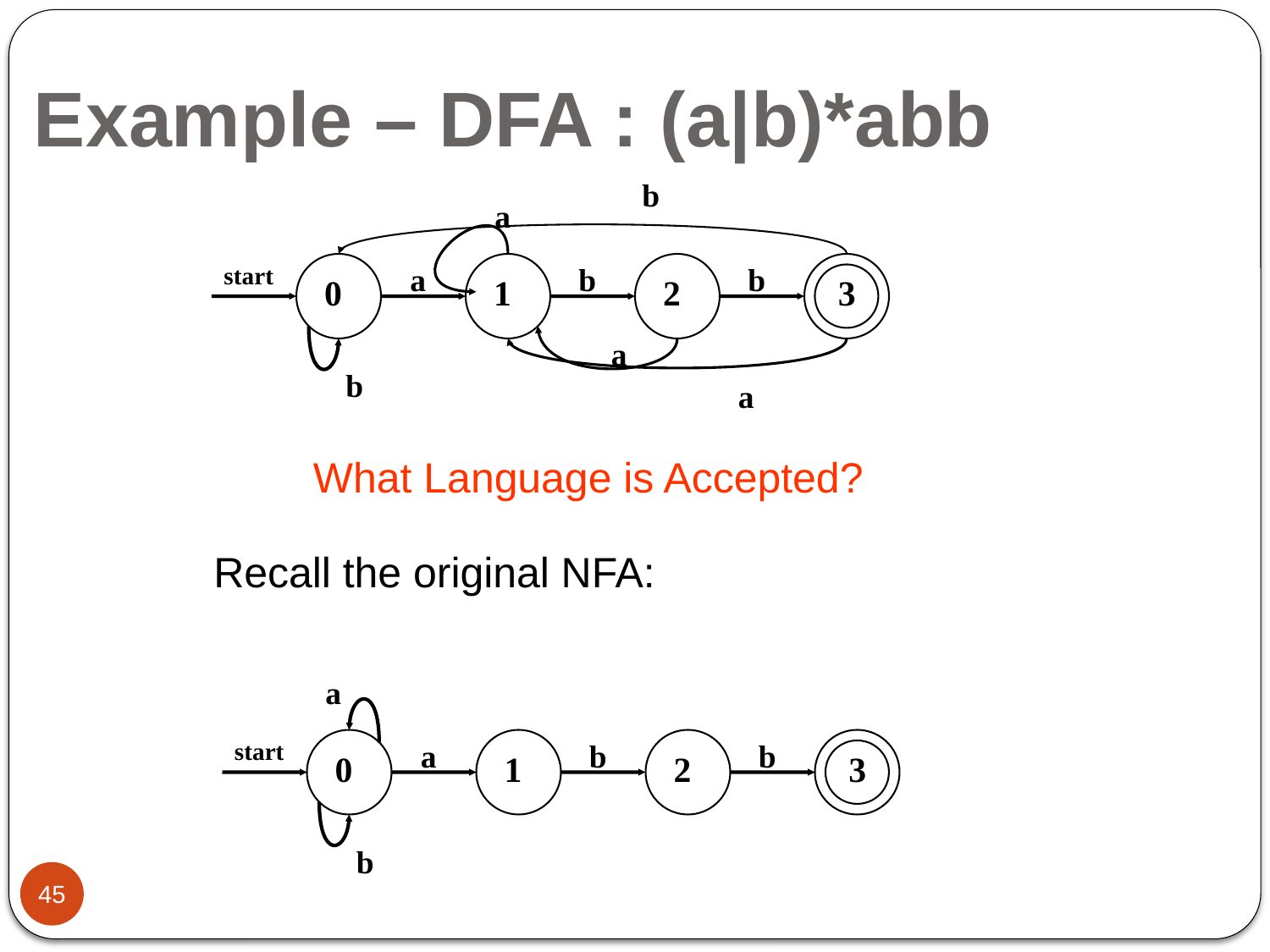

# Example – DFA : (a|b)*abb
b
a
start

0
a

1
b

2
b

3

a
b
a
What Language is Accepted?
Recall the original NFA:
a
start

0
a

1
b

2
b

3

b
45